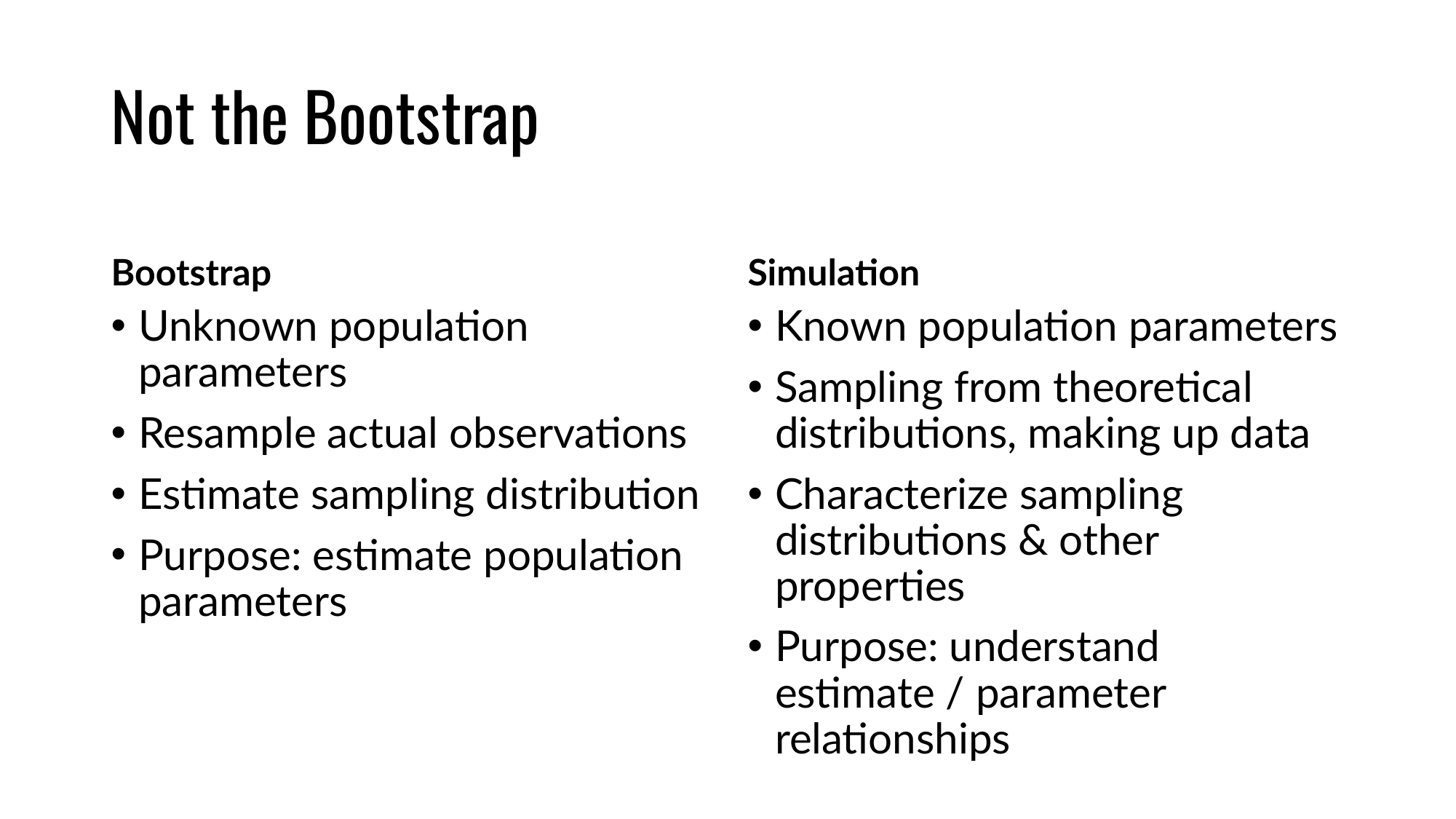

# Not the Bootstrap
Bootstrap
Simulation
Unknown population parameters
Resample actual observations
Estimate sampling distribution
Purpose: estimate population parameters
Known population parameters
Sampling from theoretical distributions, making up data
Characterize sampling distributions & other properties
Purpose: understand estimate / parameter relationships